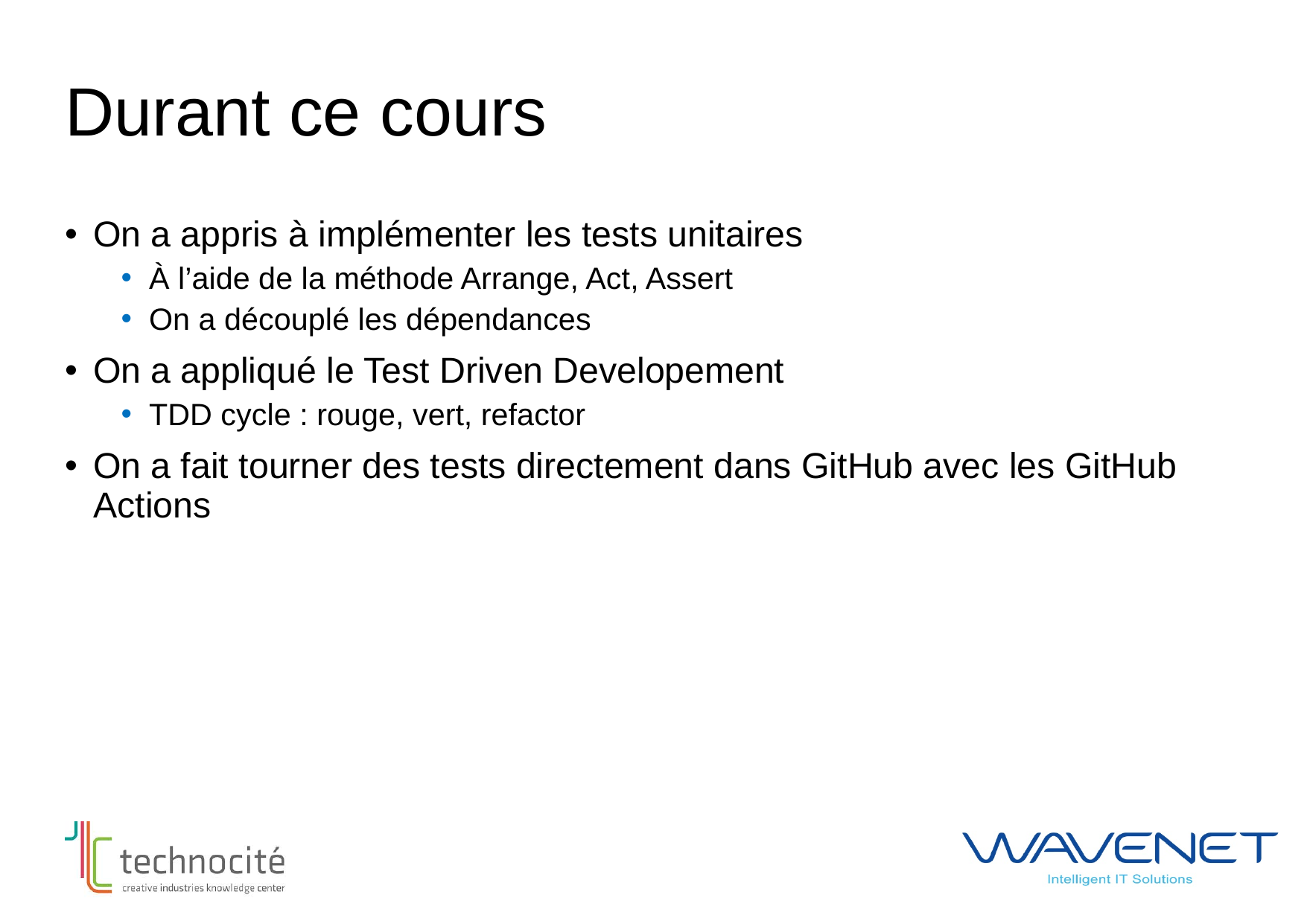

# Durant ce cours
On a appris à implémenter les tests unitaires
À l’aide de la méthode Arrange, Act, Assert
On a découplé les dépendances
On a appliqué le Test Driven Developement
TDD cycle : rouge, vert, refactor
On a fait tourner des tests directement dans GitHub avec les GitHub Actions